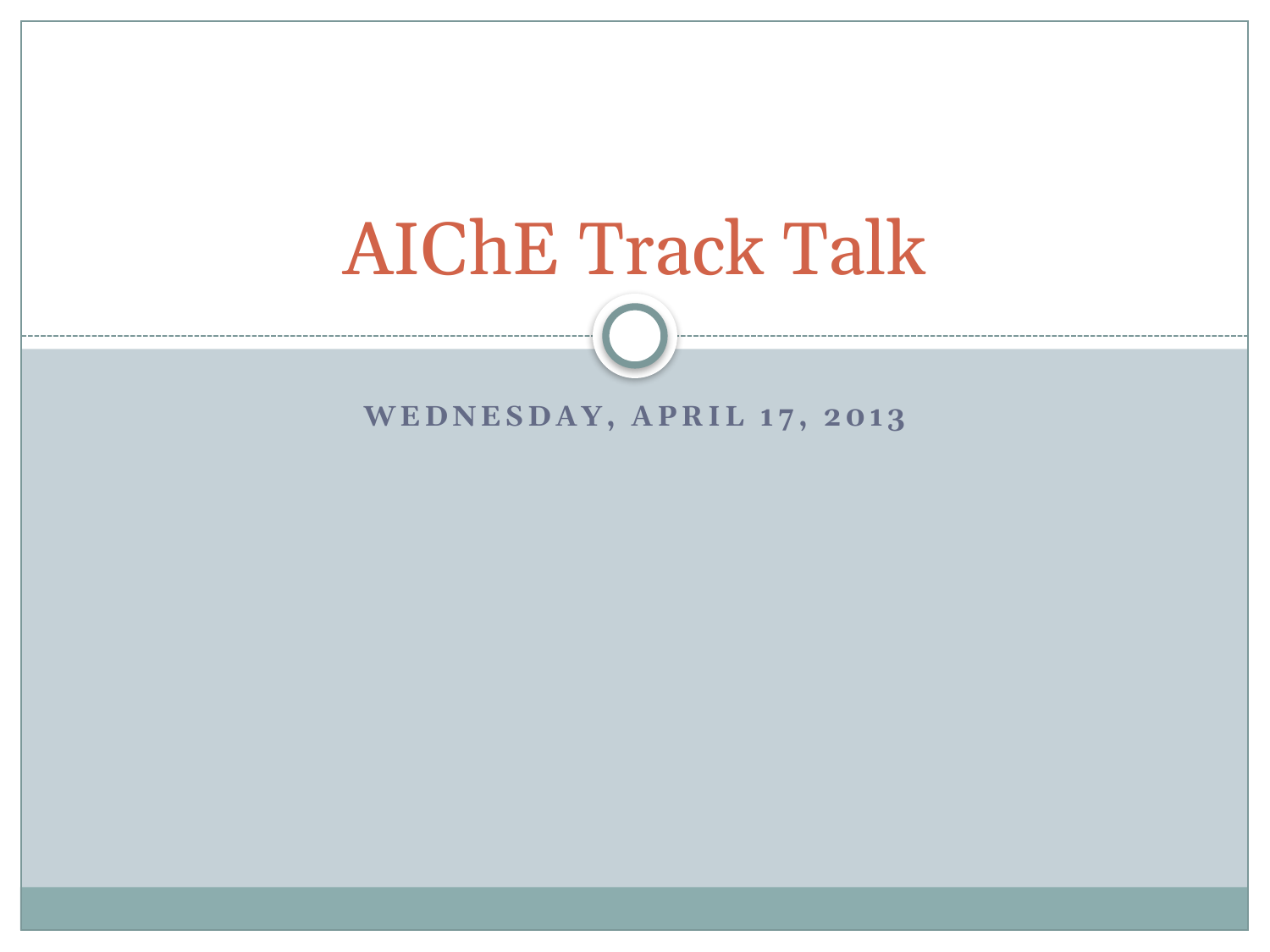

# AIChE Track Talk
Wednesday, April 17, 2013